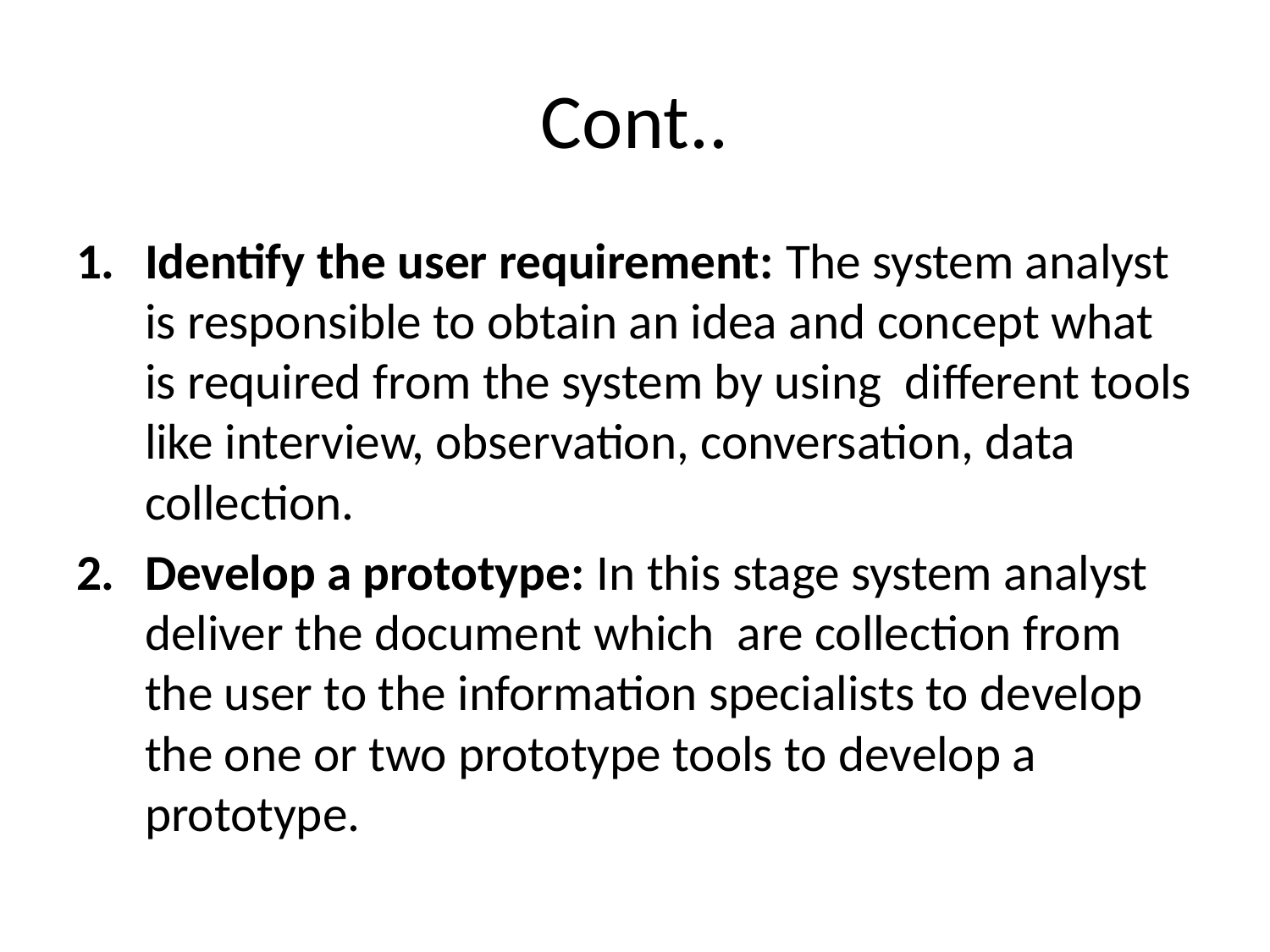

# Cont..
Identify the user requirement: The system analyst is responsible to obtain an idea and concept what is required from the system by using  different tools like interview, observation, conversation, data collection.
Develop a prototype: In this stage system analyst deliver the document which  are collection from the user to the information specialists to develop the one or two prototype tools to develop a prototype.